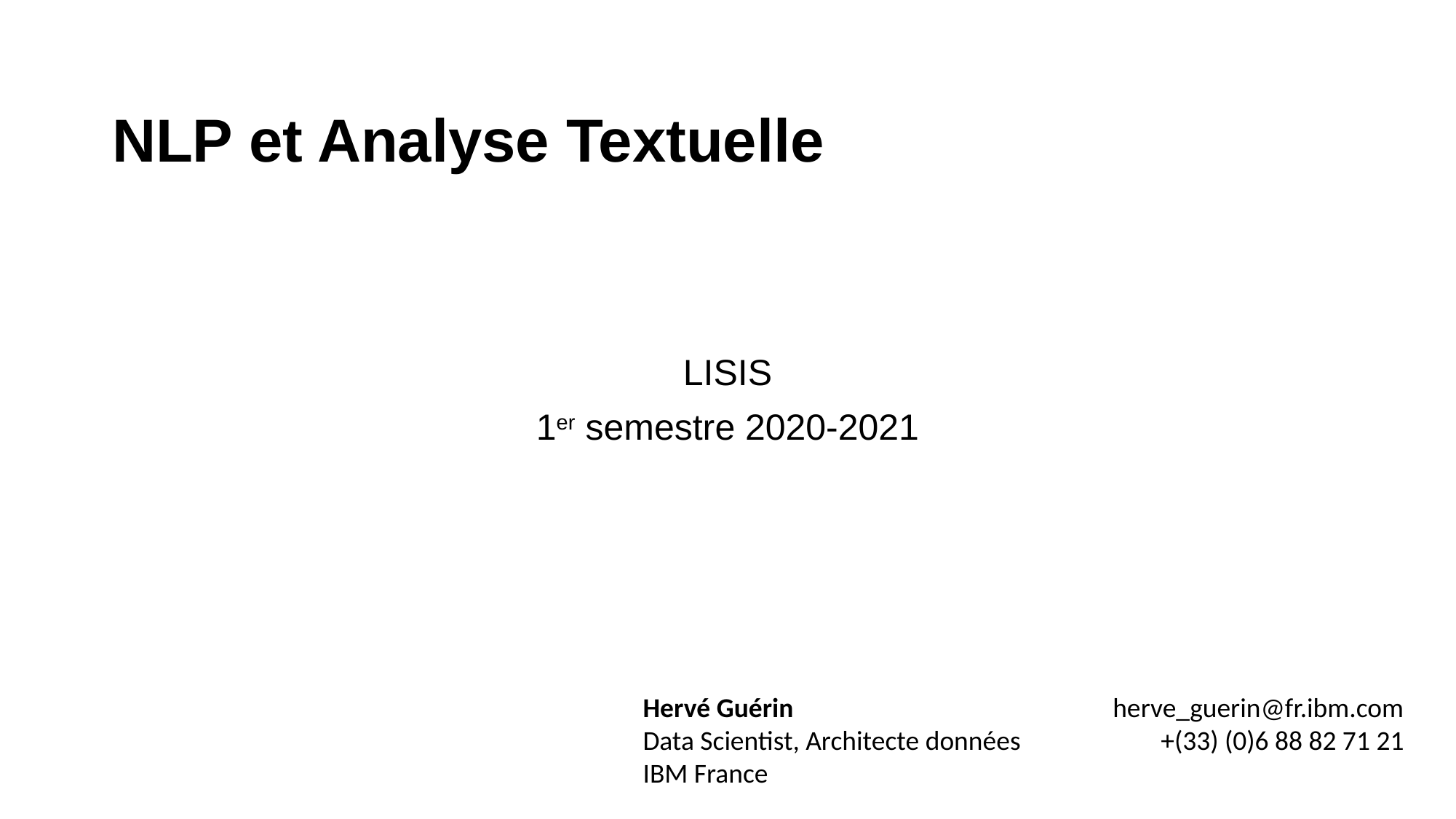

# NLP et Analyse Textuelle

LISIS
1er semestre 2020-2021

herve_guerin@fr.ibm.com
+(33) (0)6 88 82 71 21
Hervé Guérin
Data Scientist, Architecte données
IBM France